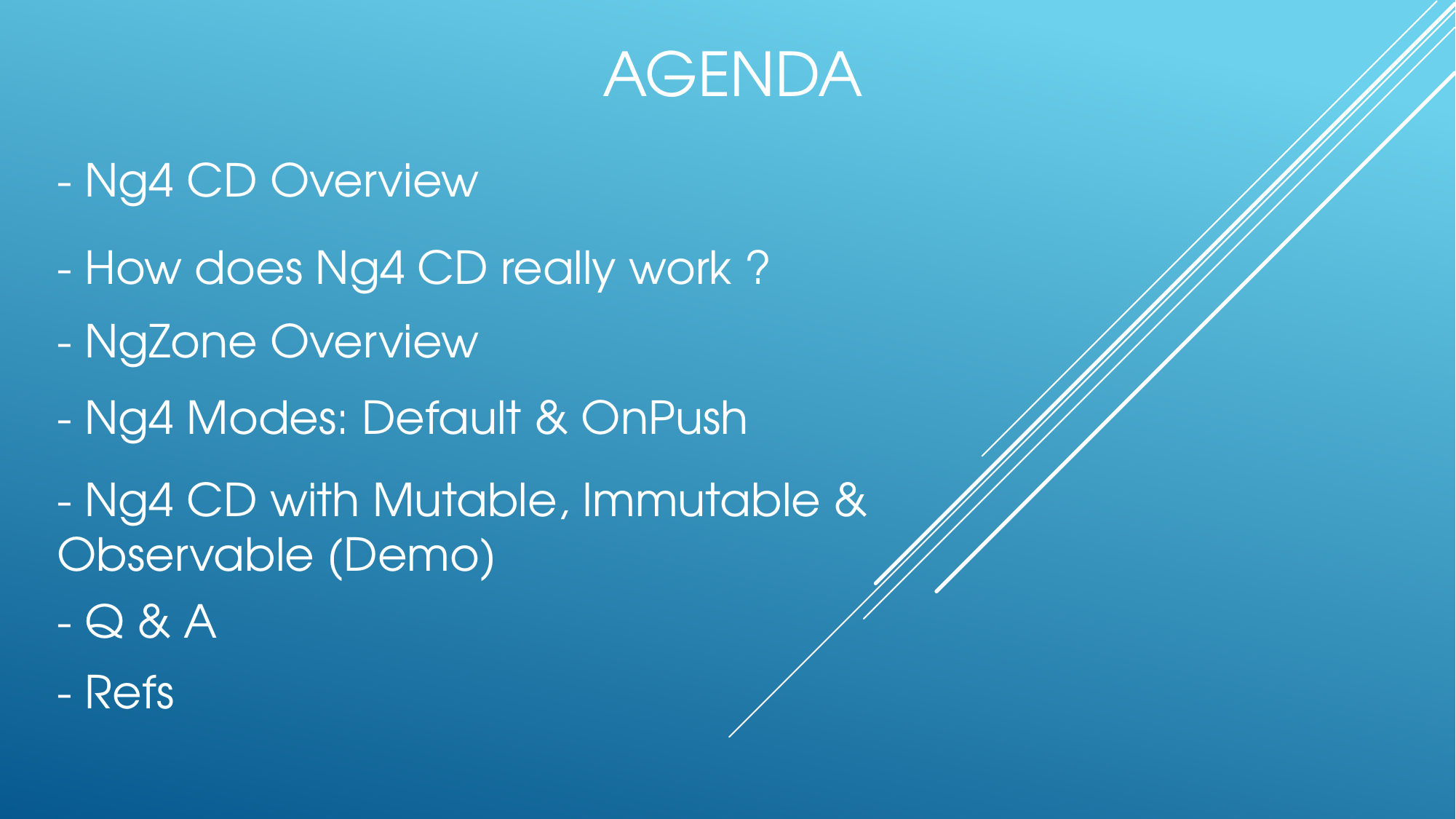

# Agenda
- Ng4 CD Overview
- How does Ng4 CD really work ?
- NgZone Overview
- Ng4 Modes: Default & OnPush
- Ng4 CD with Mutable, Immutable & Observable (Demo)
- Q & A
- Refs